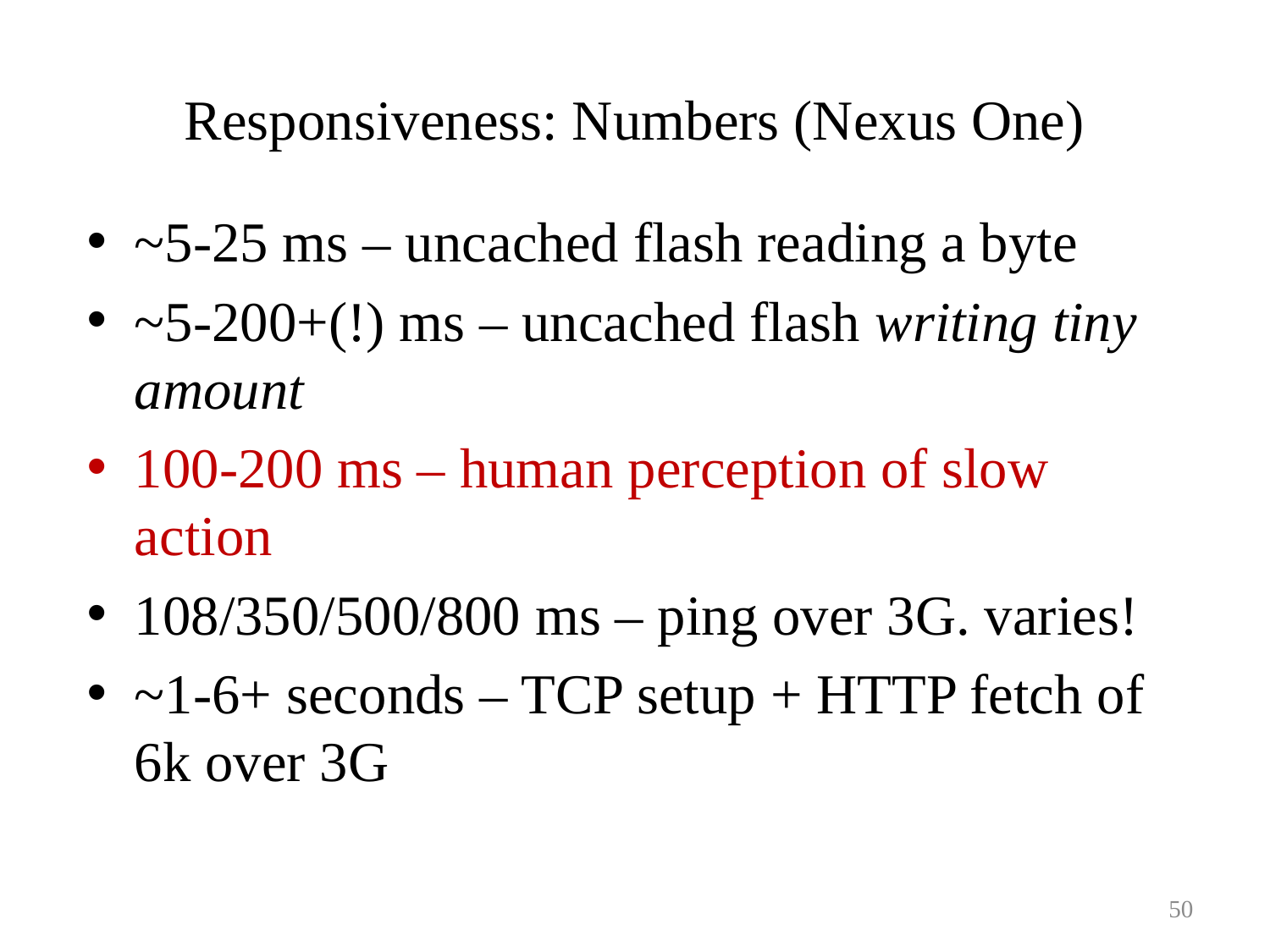

# Responsiveness: Numbers (Nexus One)
~5-25 ms – uncached flash reading a byte
~5-200+(!) ms – uncached flash writing tiny amount
100-200 ms – human perception of slow action
108/350/500/800 ms – ping over 3G. varies!
~1-6+ seconds – TCP setup + HTTP fetch of 6k over 3G
50